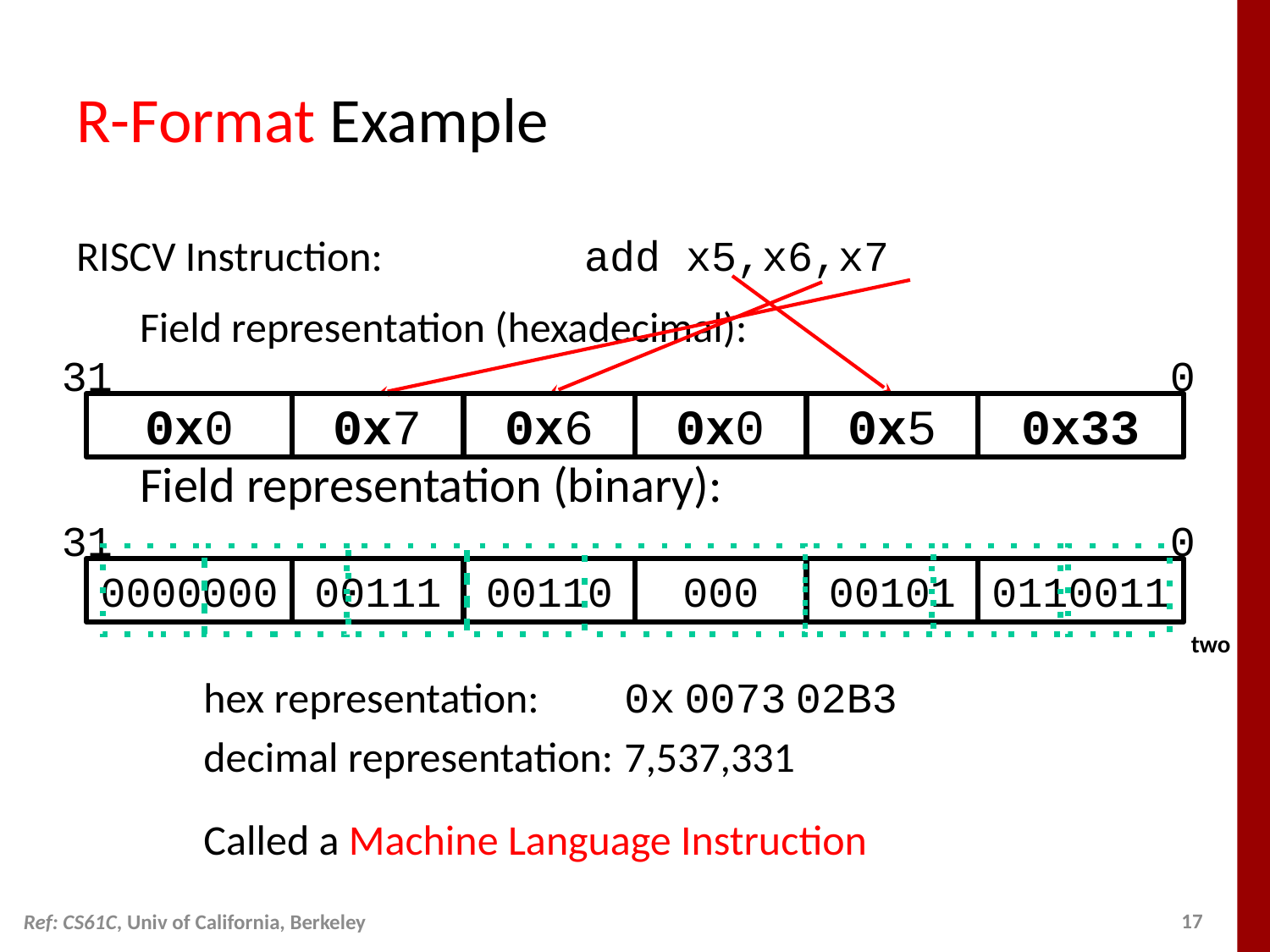

# R-Format Example
RISCV Instruction:		add x5,x6,x7
Field representation (hexadecimal):

Field representation (binary):

31
0
0x0
0x7
0x6
0x0
0x5
0x33
31
0
0000000
00111
00110
000
00101
0110011

two
hex representation:	0x 0073 02B3
decimal representation:	7,537,331
Called a Machine Language Instruction

Ref: CS61C, Univ of California, Berkeley